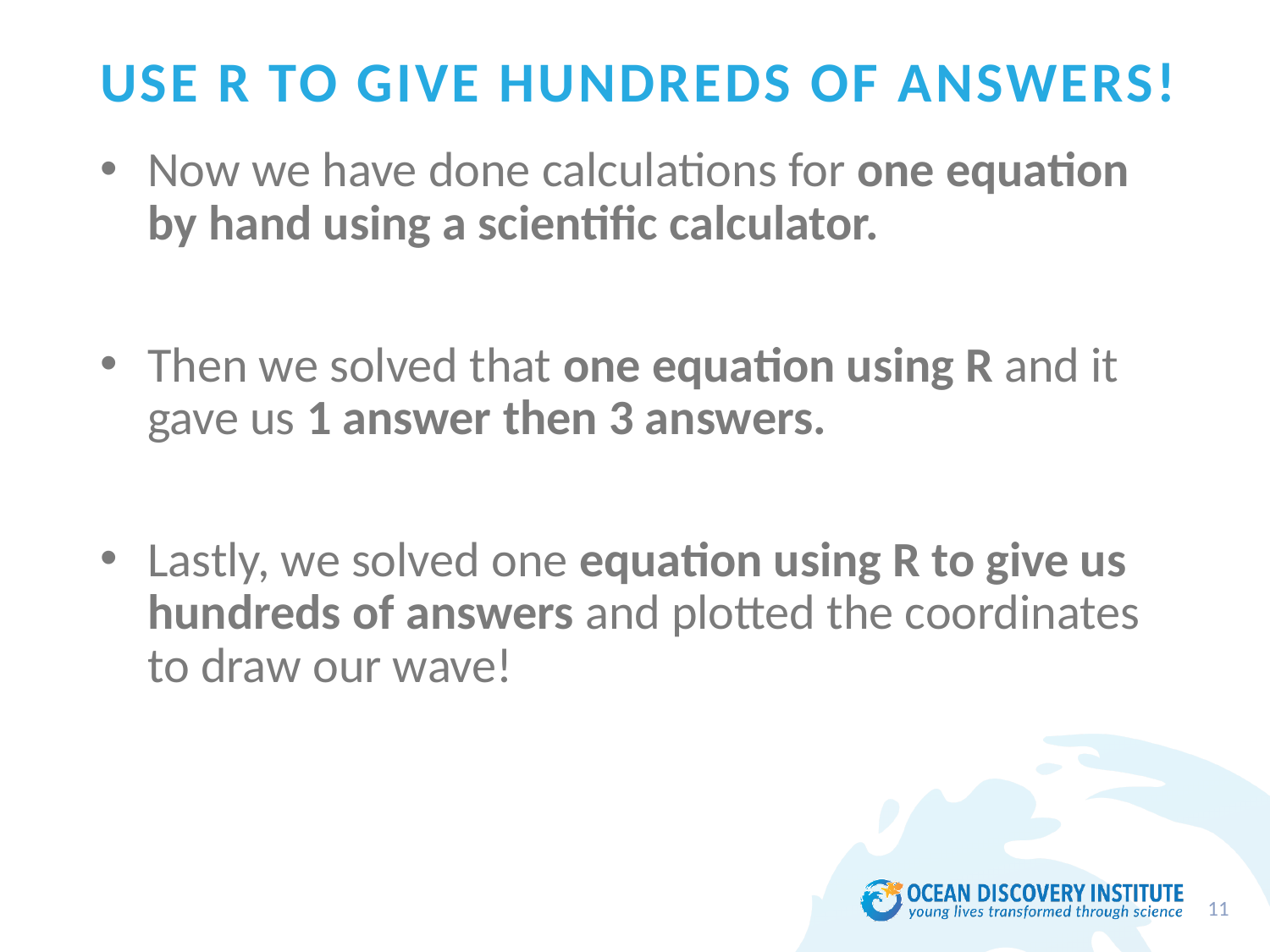

# Use R to give hundreds of answers!
Now we have done calculations for one equation by hand using a scientific calculator.

Then we solved that one equation using R and it gave us 1 answer then 3 answers.

Lastly, we solved one equation using R to give us hundreds of answers and plotted the coordinates to draw our wave!
11